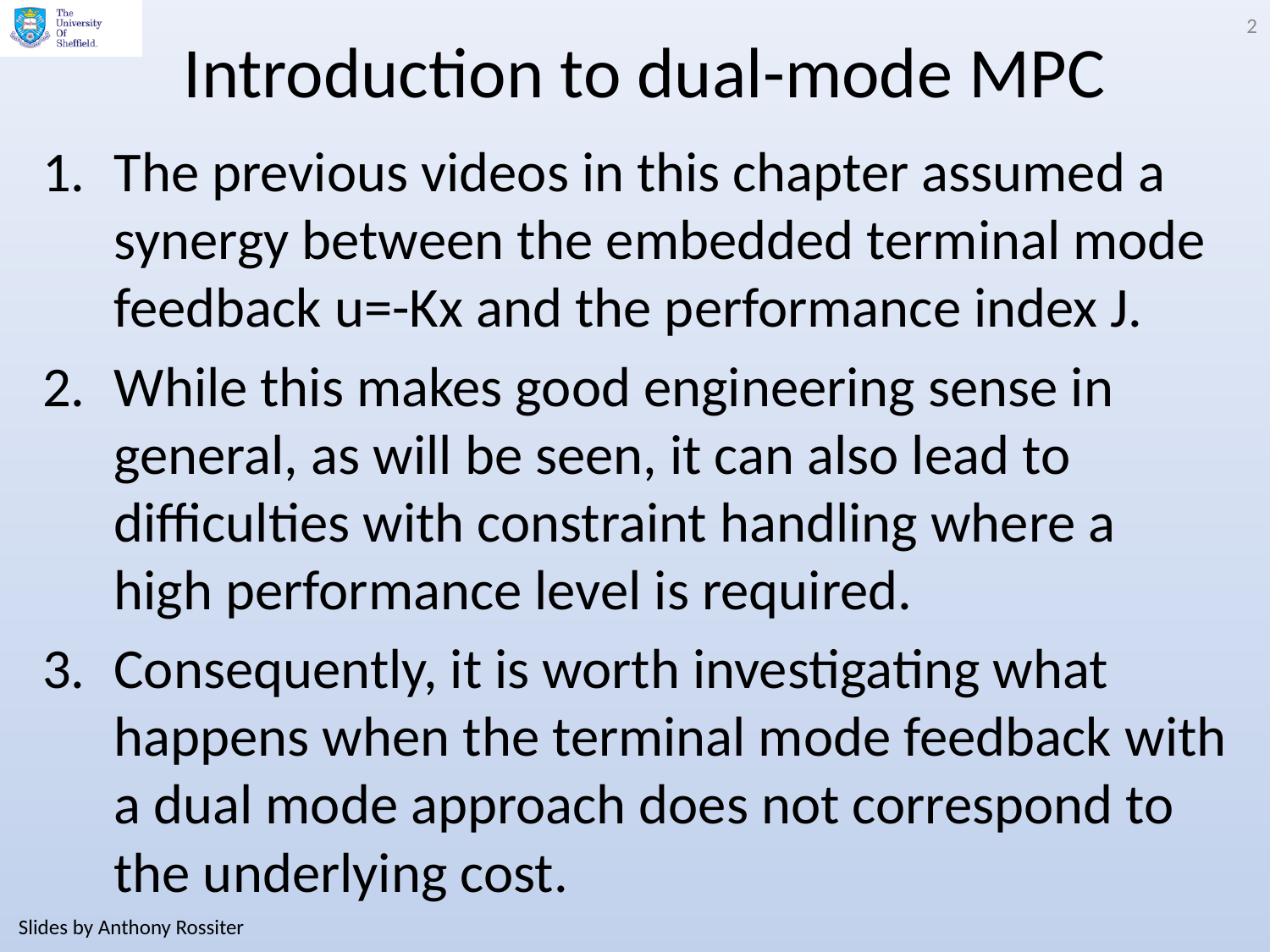

2
# Introduction to dual-mode MPC
The previous videos in this chapter assumed a synergy between the embedded terminal mode feedback u=-Kx and the performance index J.
While this makes good engineering sense in general, as will be seen, it can also lead to difficulties with constraint handling where a high performance level is required.
Consequently, it is worth investigating what happens when the terminal mode feedback with a dual mode approach does not correspond to  the underlying cost.
Slides by Anthony Rossiter